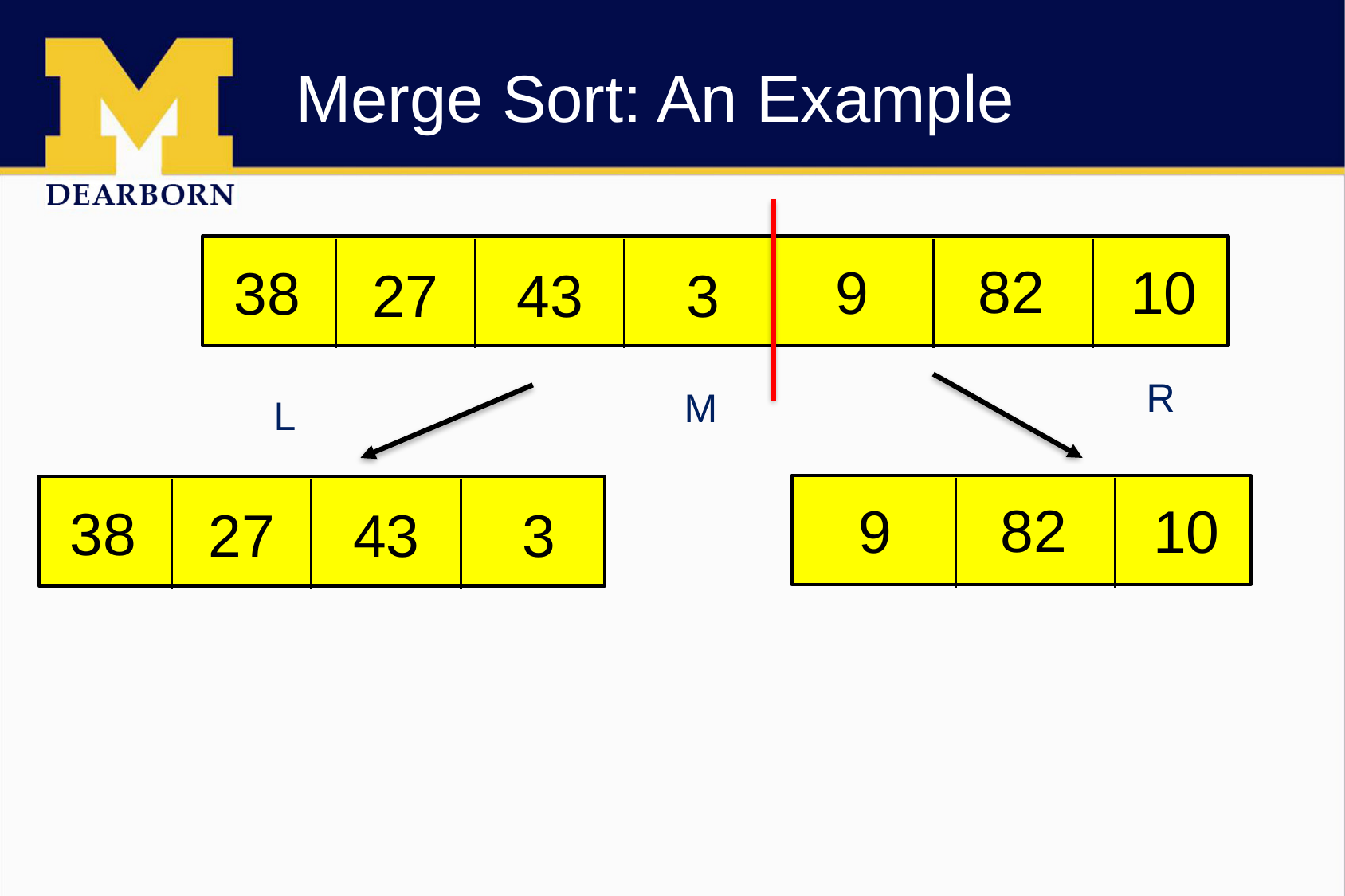

# Merge Sort: An Example

82
9
10
38
27
43
3
R
M
L

82
9
10
38
27
43
3